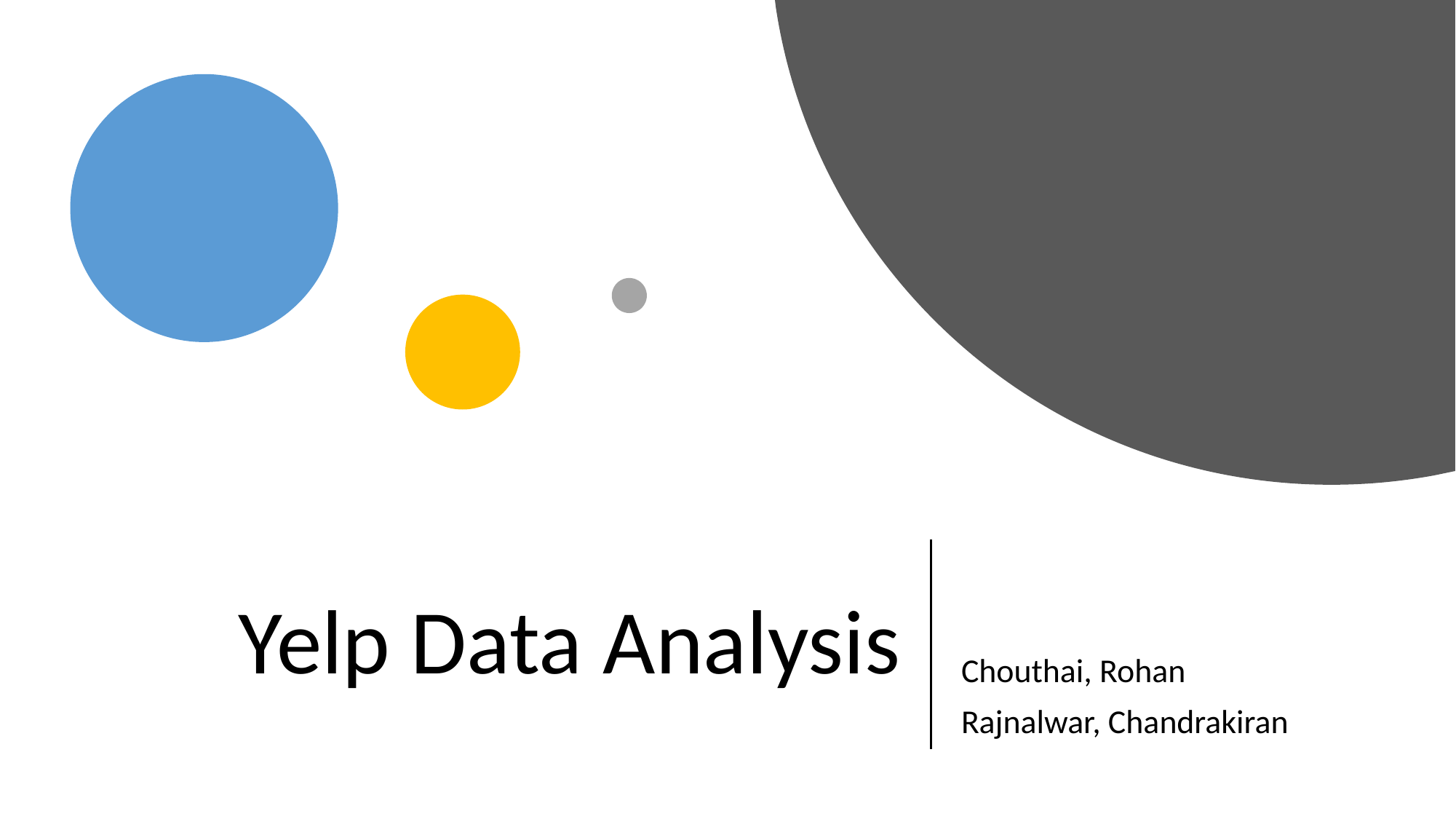

# Yelp Data Analysis

Chouthai, Rohan
Rajnalwar, Chandrakiran